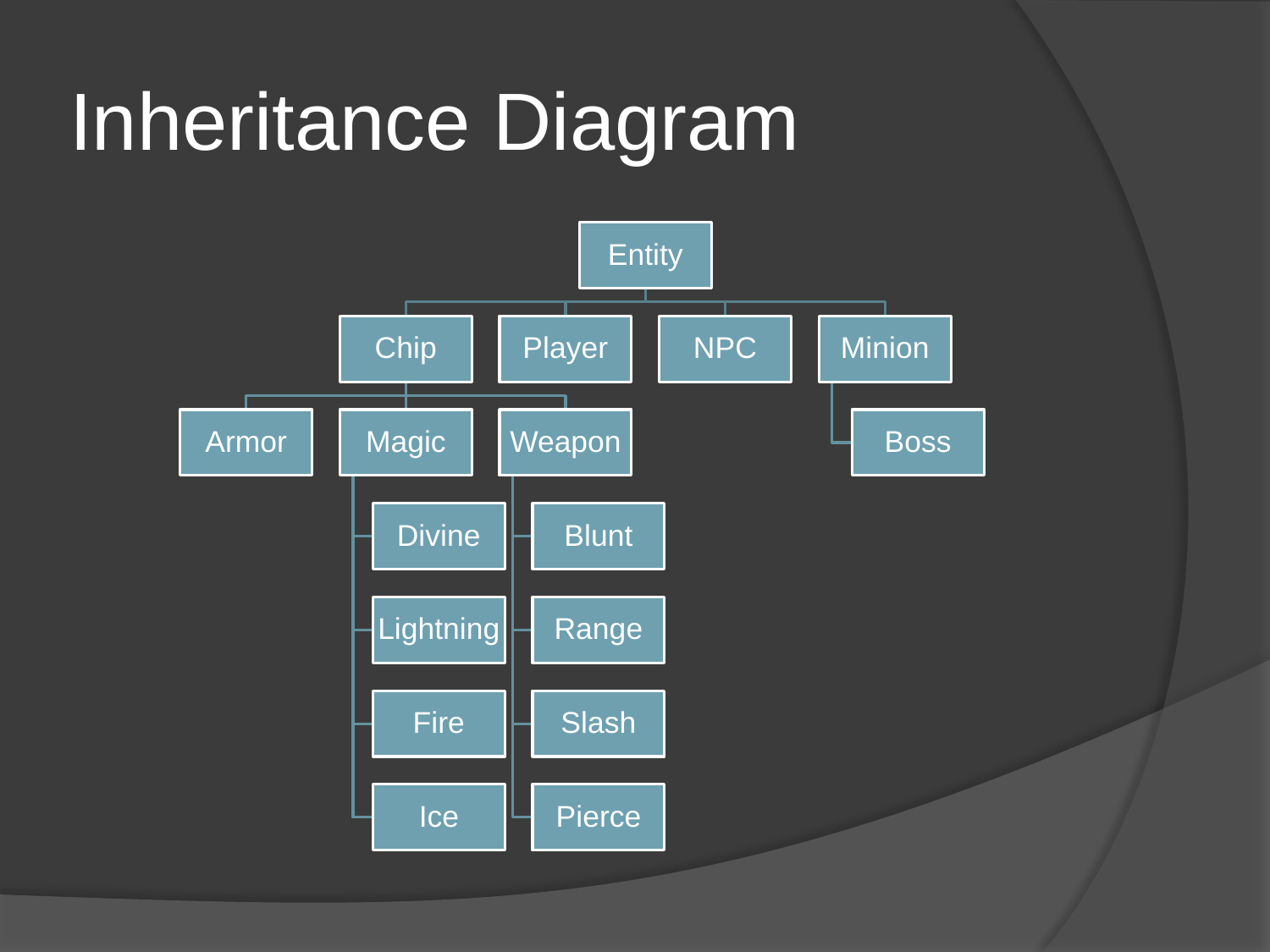

# Inheritance Diagram
Entity
Chip
Armor
Magic
Divine
Lightning
Fire
Ice
Weapon
Blunt
Range
Slash
Pierce
Player
NPC
Minion
Boss